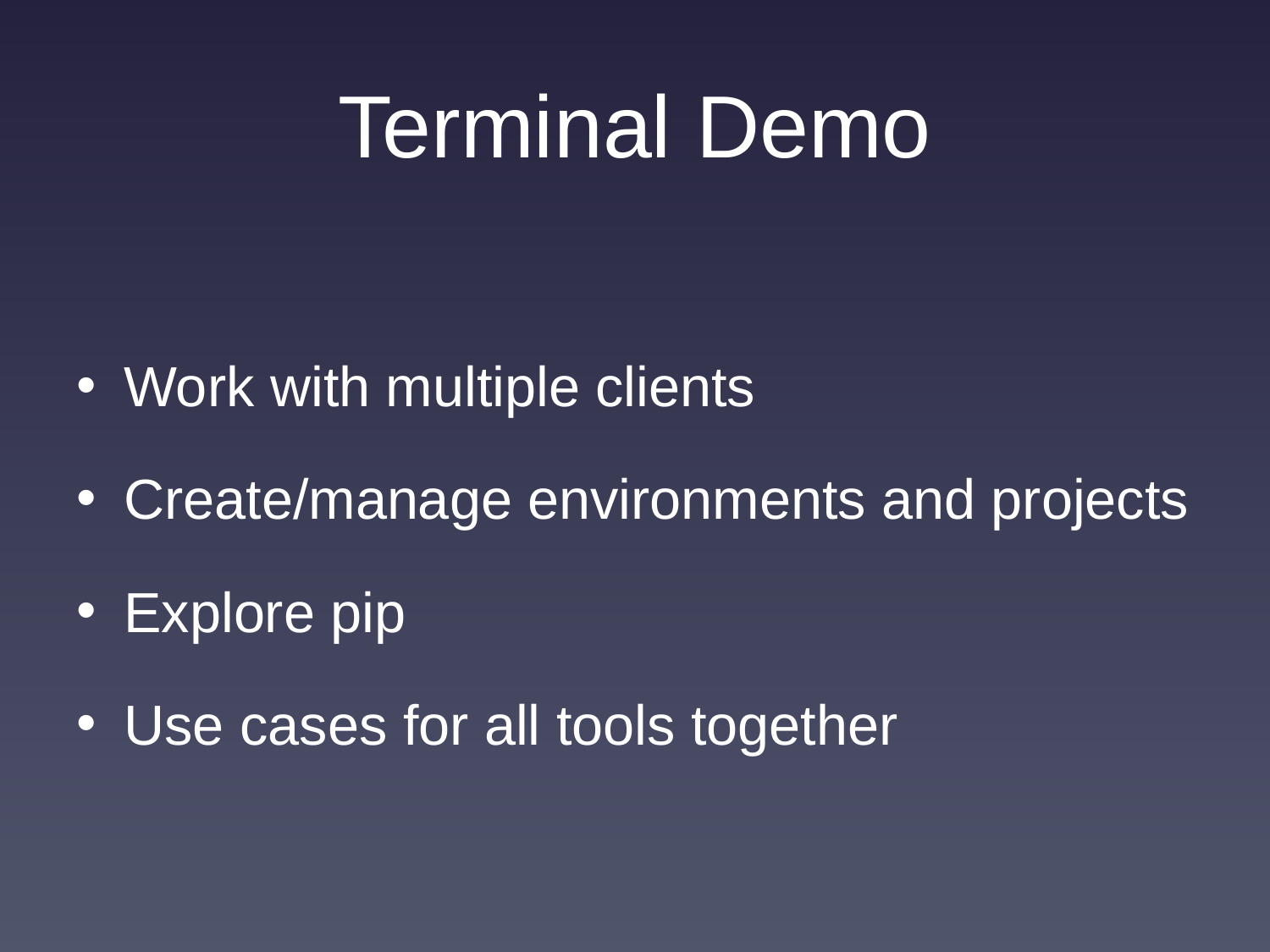

# Terminal Demo
Work with multiple clients
Create/manage environments and projects
Explore pip
Use cases for all tools together